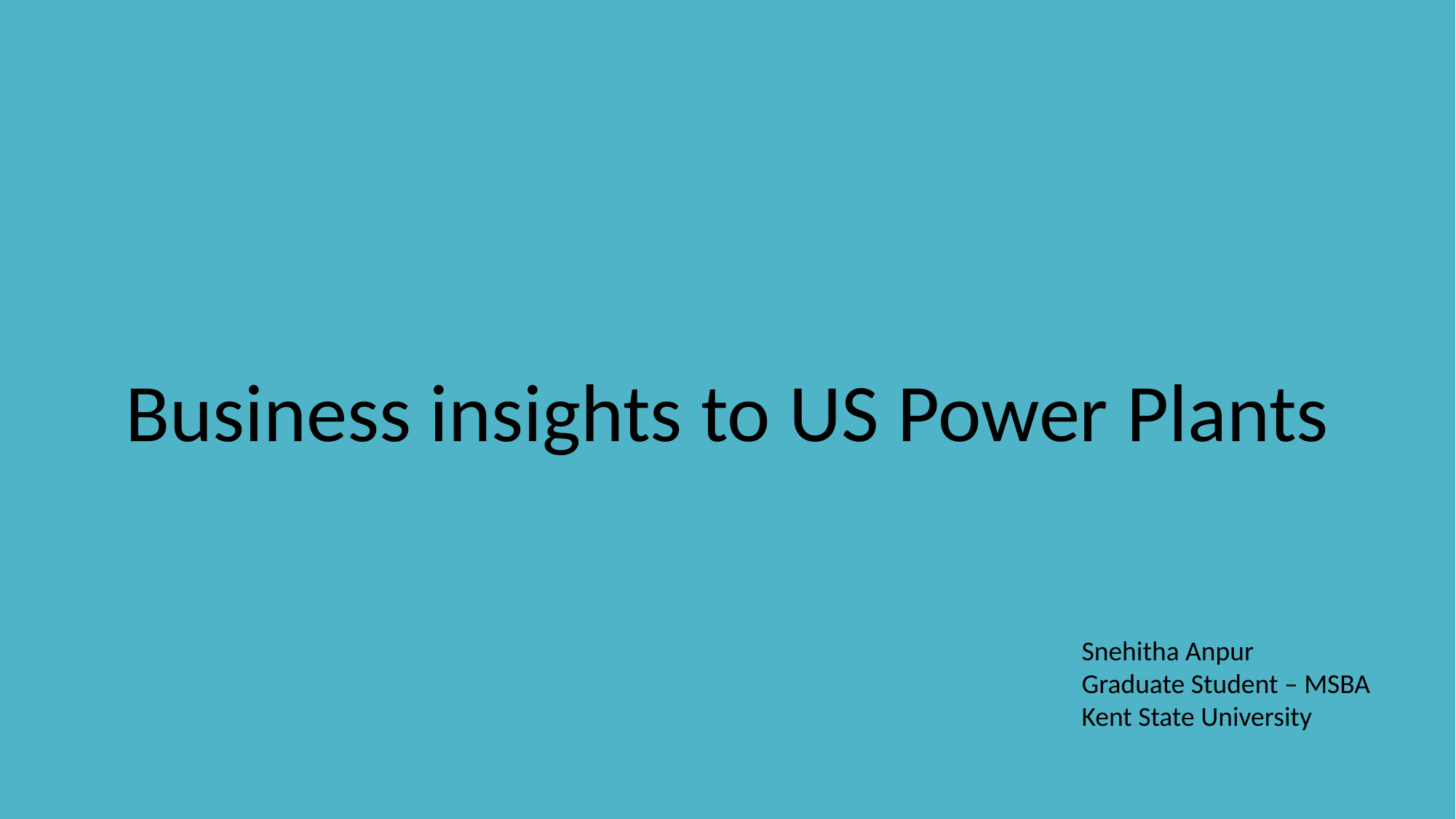

Business insights to US Power Plants
Snehitha Anpur
Graduate Student – MSBA
Kent State University